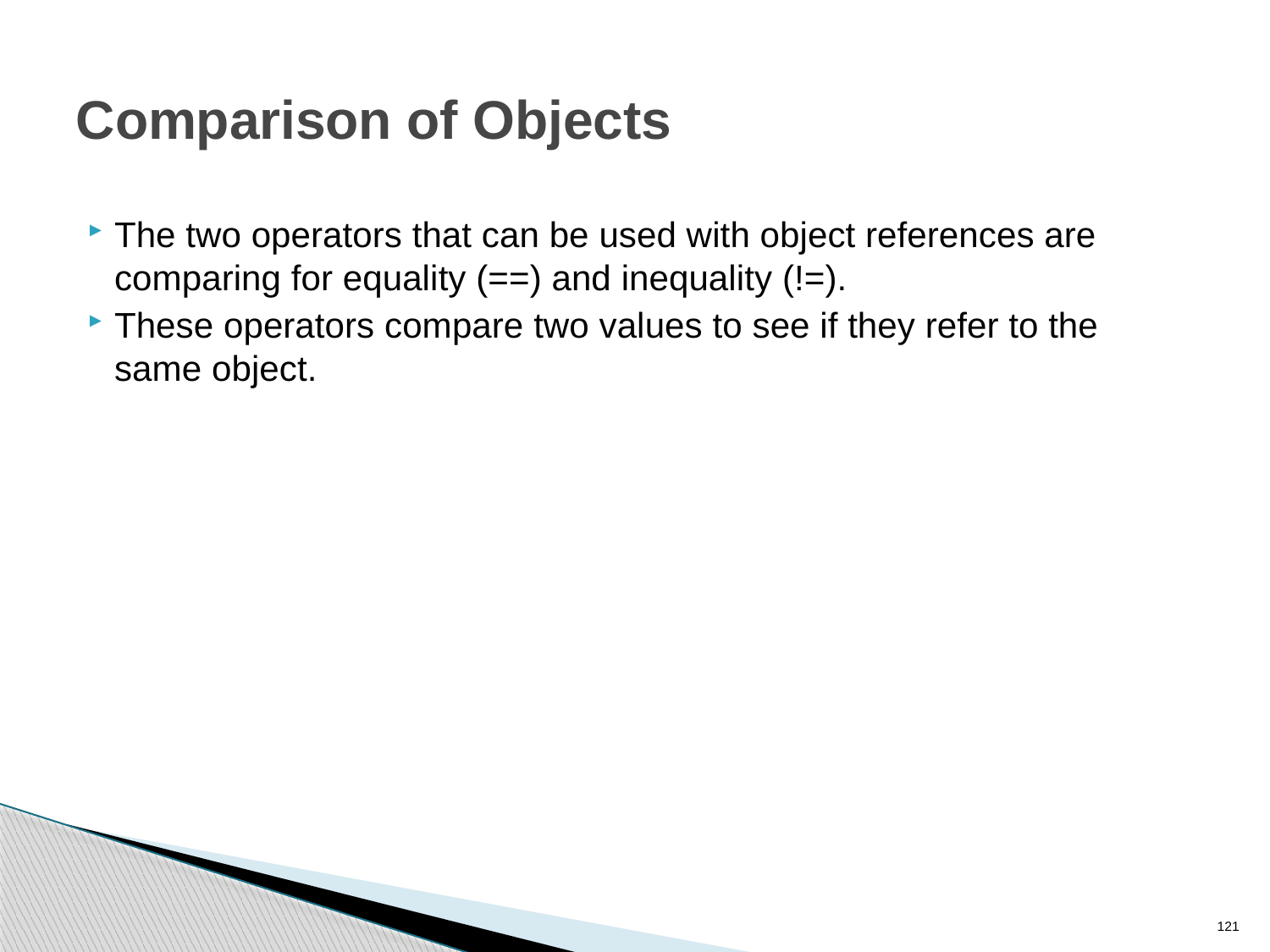

# Comparison of Objects
The two operators that can be used with object references are comparing for equality (==) and inequality (!=).
These operators compare two values to see if they refer to the same object.

121